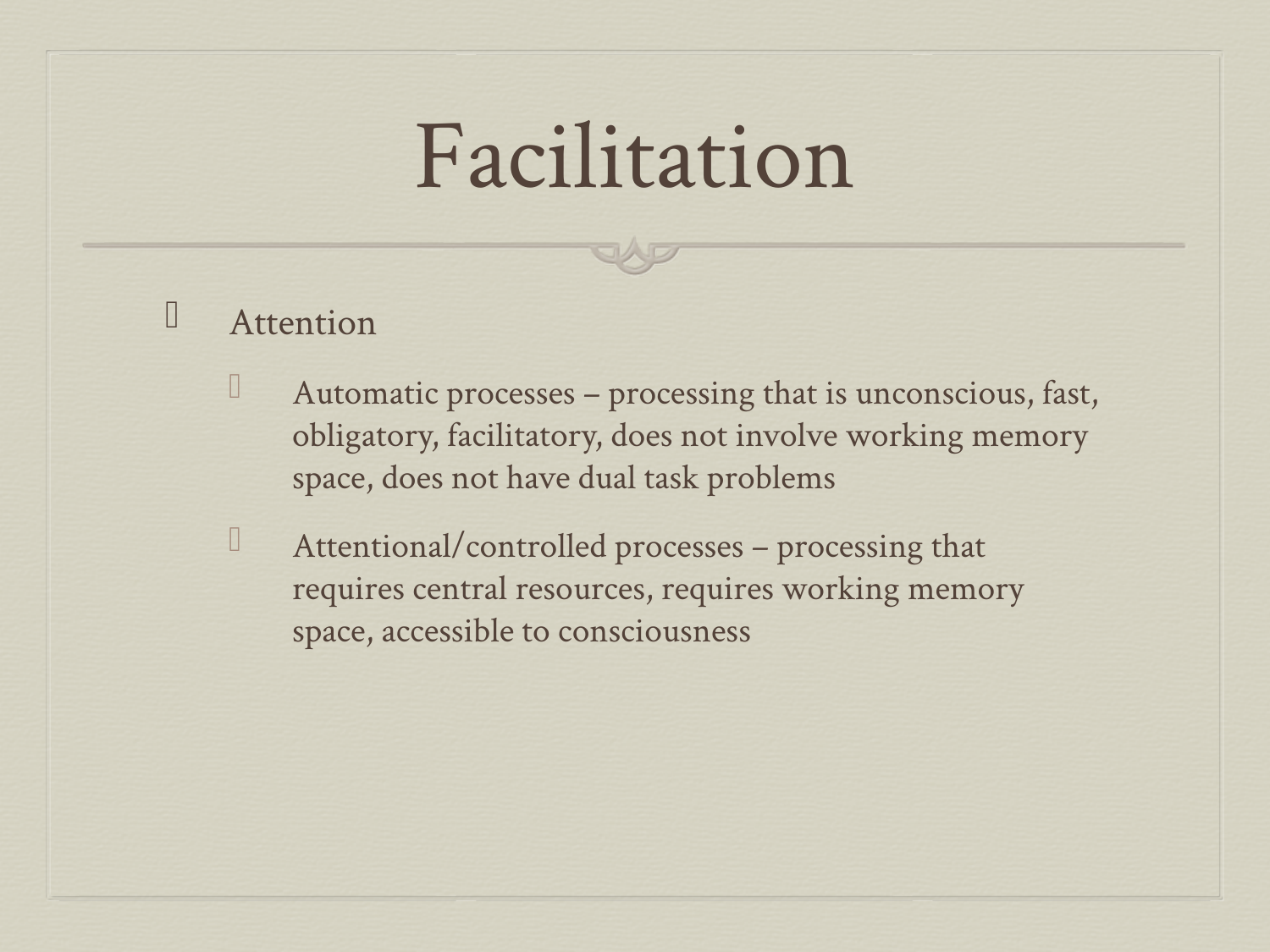

# Facilitation
Attention
Automatic processes – processing that is unconscious, fast, obligatory, facilitatory, does not involve working memory space, does not have dual task problems
Attentional/controlled processes – processing that requires central resources, requires working memory space, accessible to consciousness